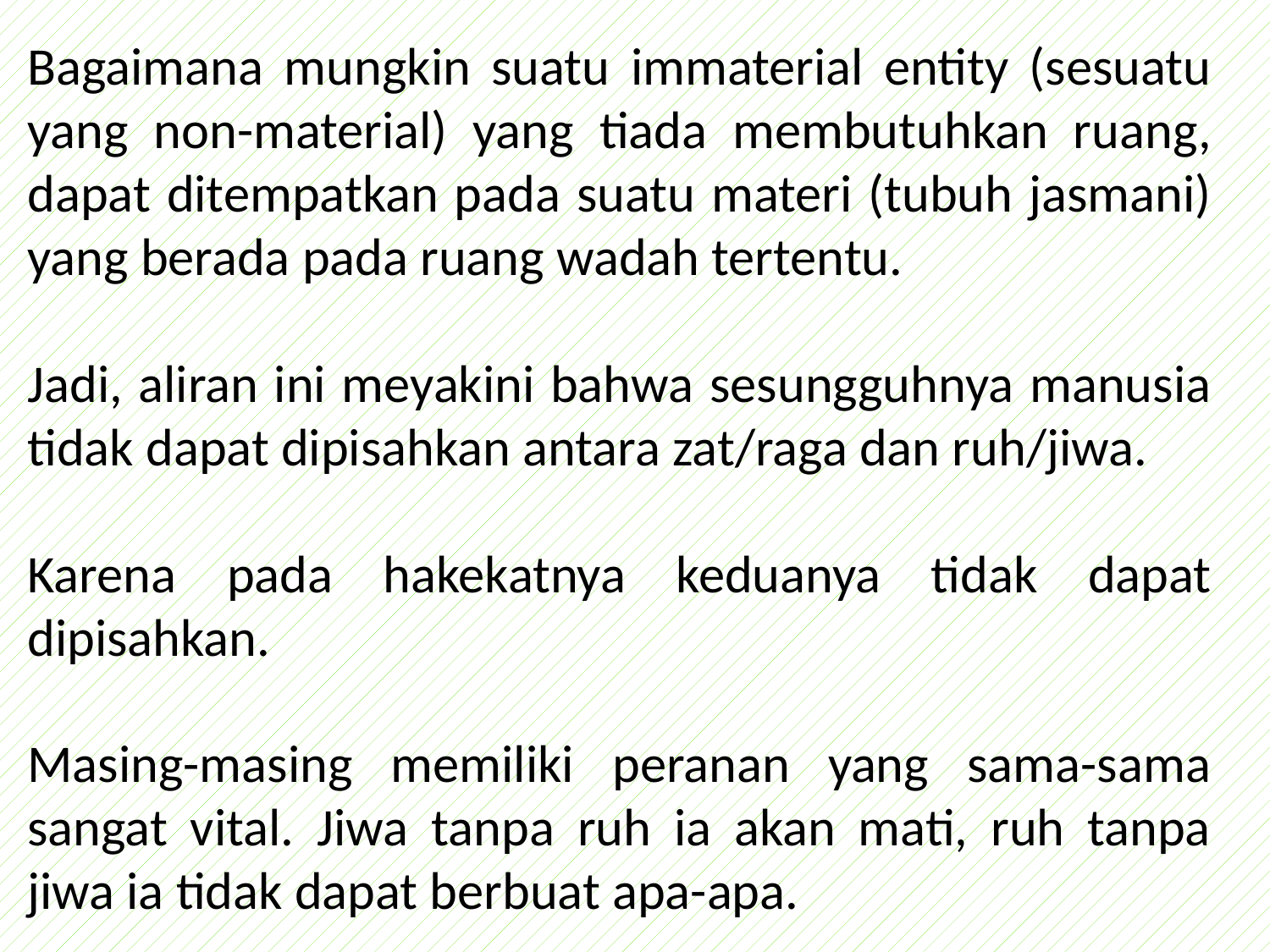

Bagaimana mungkin suatu immaterial entity (sesuatu yang non-material) yang tiada membutuhkan ruang, dapat ditempatkan pada suatu materi (tubuh jasmani) yang berada pada ruang wadah tertentu.

Jadi, aliran ini meyakini bahwa sesungguhnya manusia tidak dapat dipisahkan antara zat/raga dan ruh/jiwa.

Karena pada hakekatnya keduanya tidak dapat dipisahkan.

Masing-masing memiliki peranan yang sama-sama sangat vital. Jiwa tanpa ruh ia akan mati, ruh tanpa jiwa ia tidak dapat berbuat apa-apa.